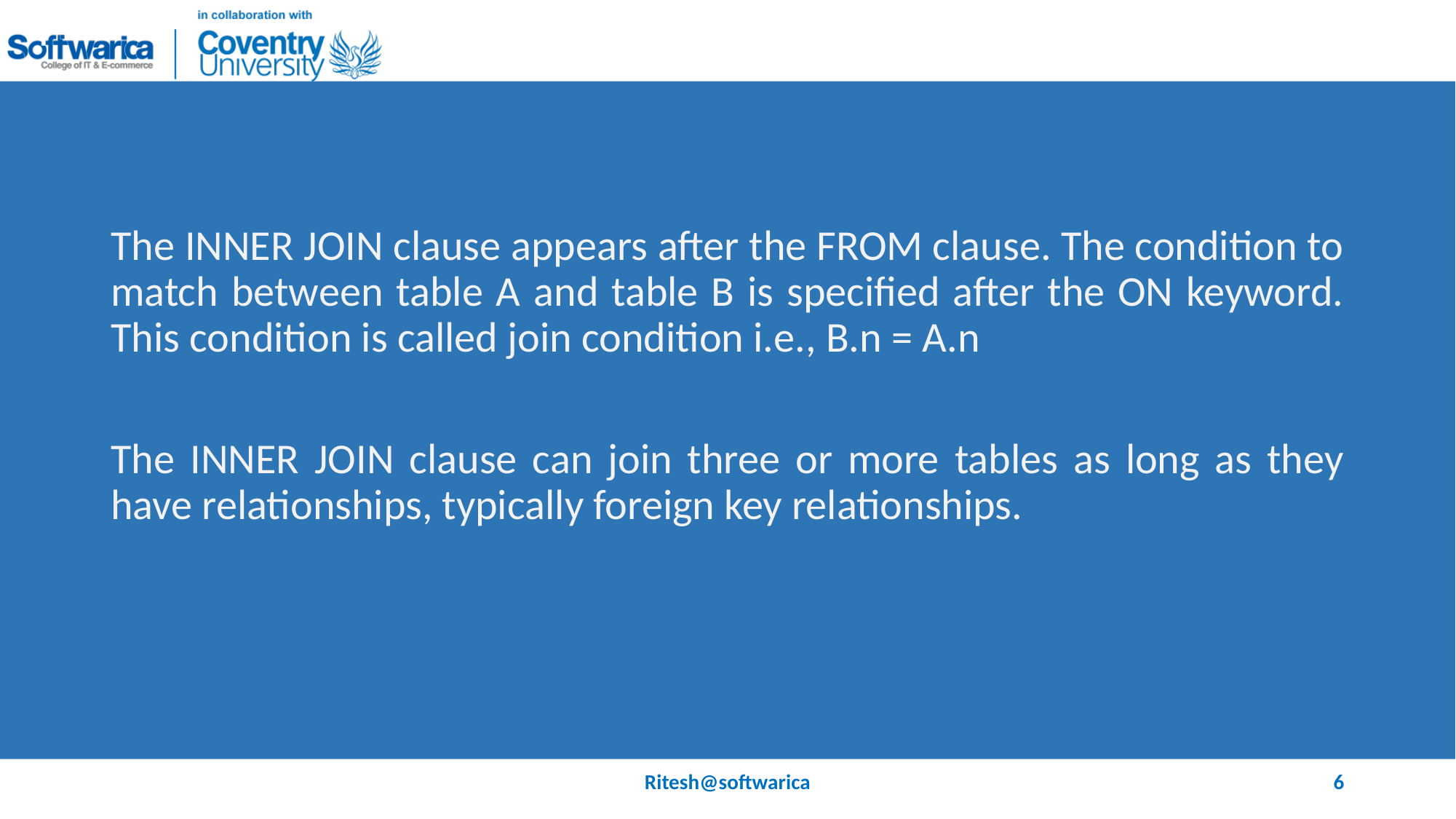

#
The INNER JOIN clause appears after the FROM clause. The condition to match between table A and table B is specified after the ON keyword. This condition is called join condition i.e., B.n = A.n

The INNER JOIN clause can join three or more tables as long as they have relationships, typically foreign key relationships.
Ritesh@softwarica
6